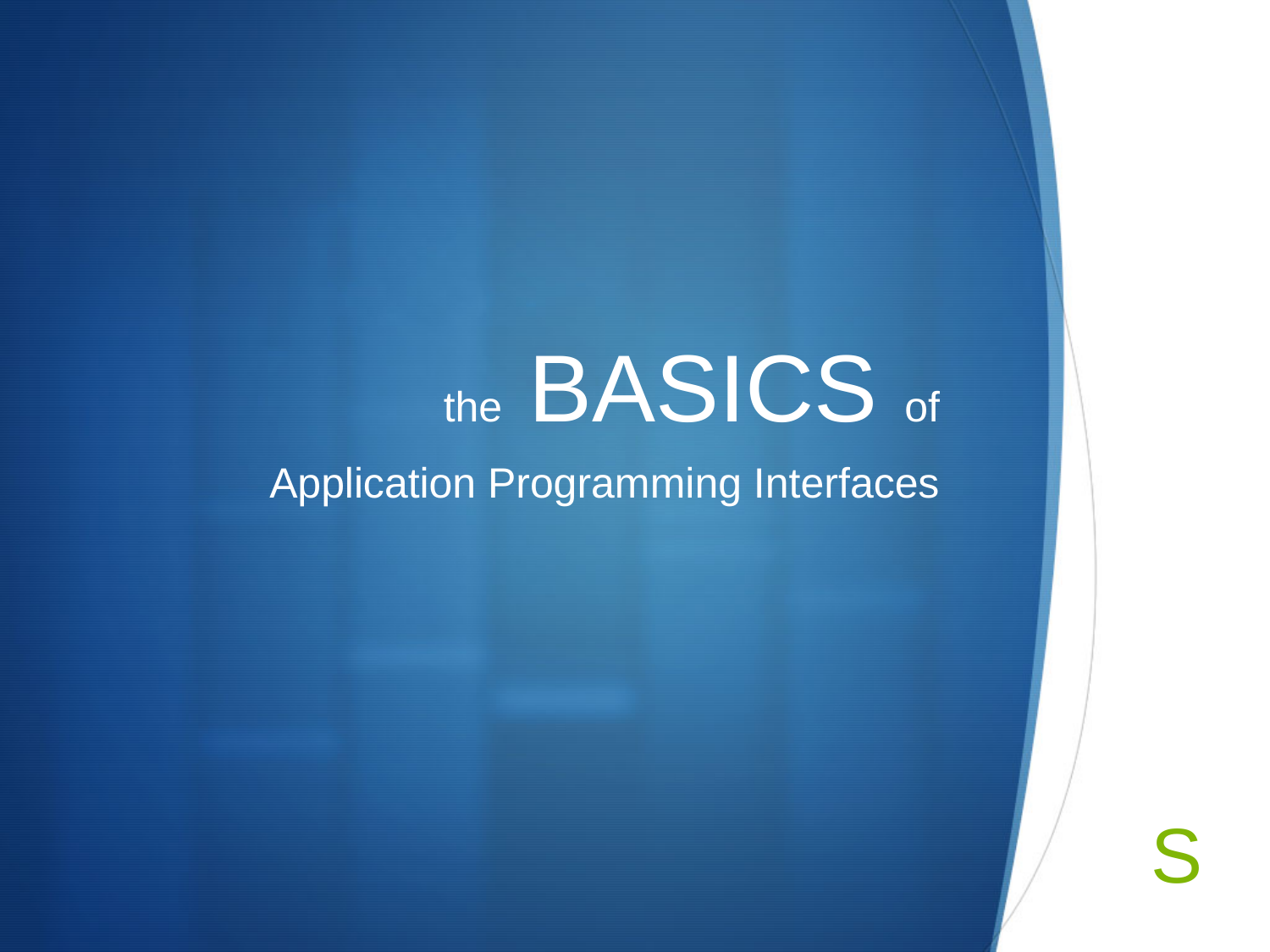

# the BASICS of
Application Programming Interfaces